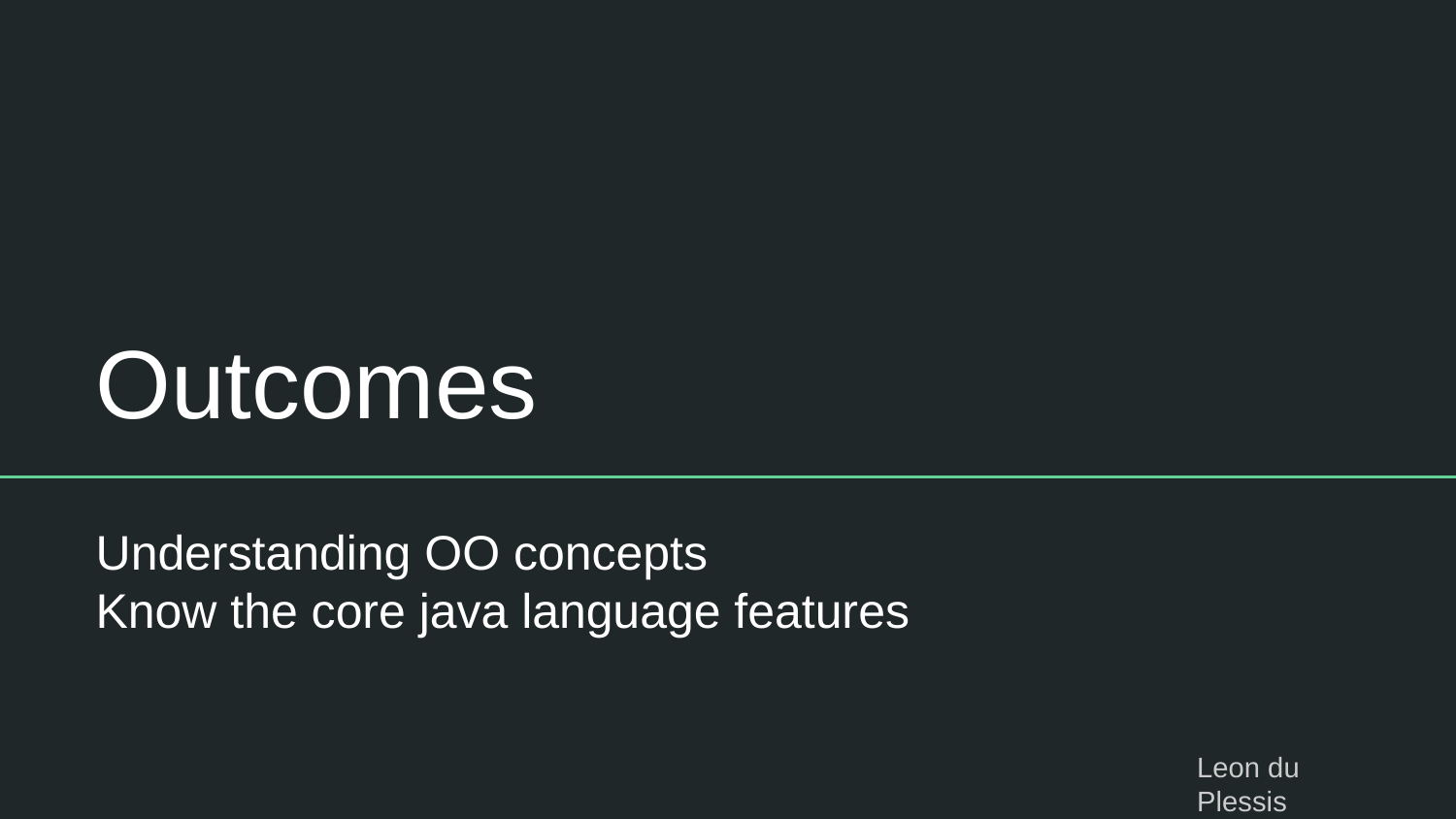

# Outcomes
Understanding OO concepts
Know the core java language features
Leon du Plessis